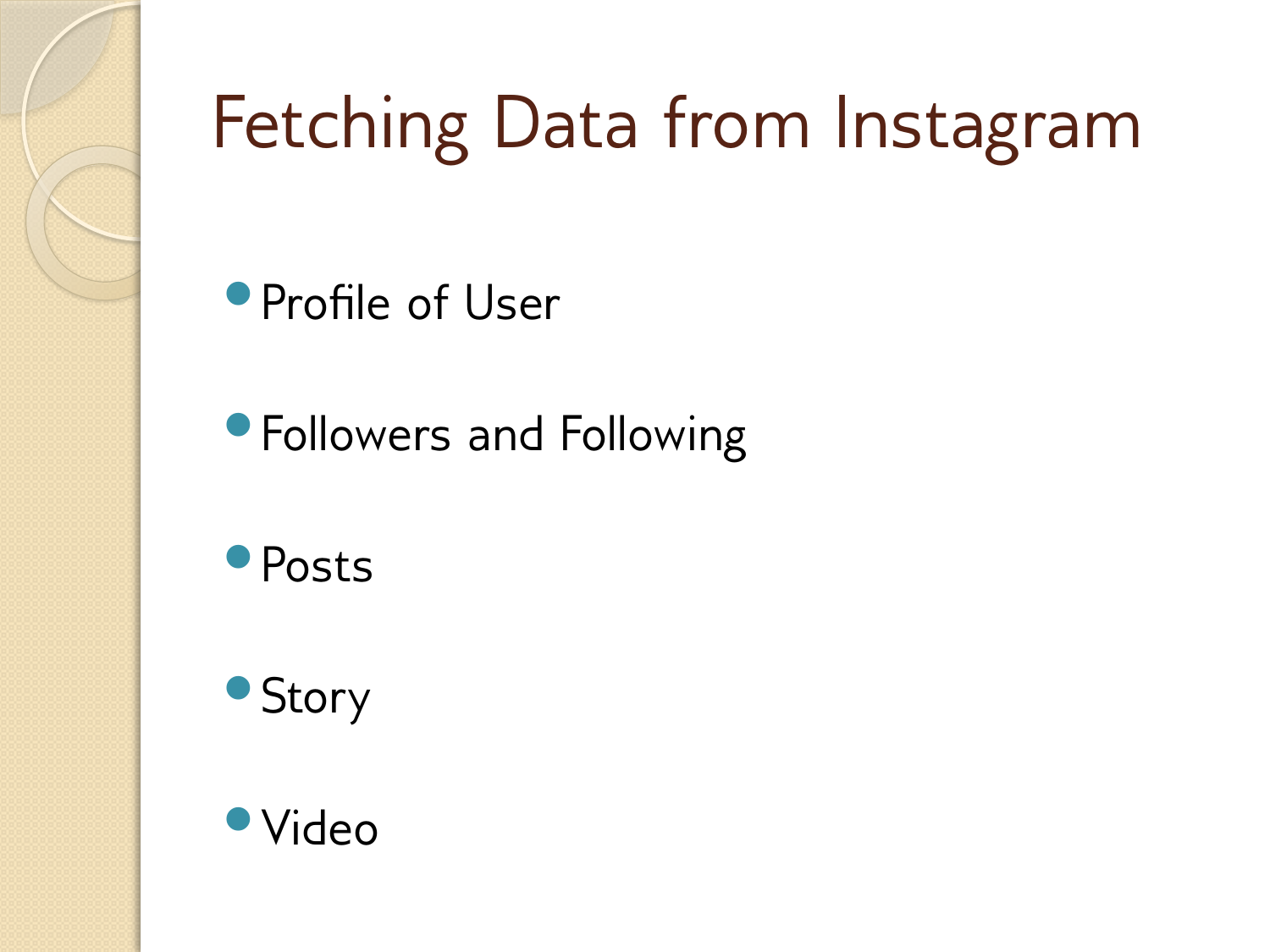

# Fetching Data from Instagram
Profile of User
Followers and Following
Posts
Story
Video